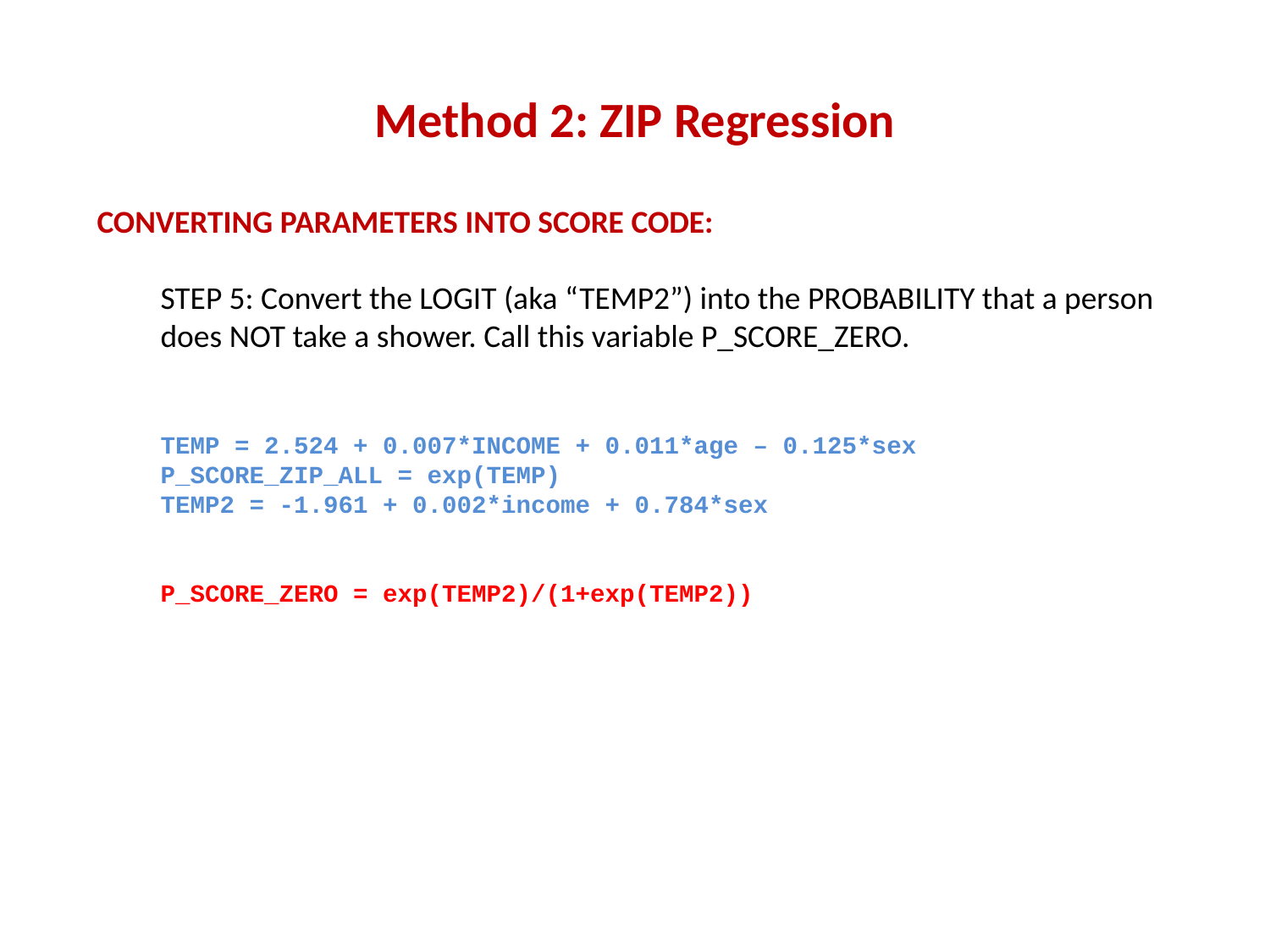

# Method 2: ZIP Regression
CONVERTING PARAMETERS INTO SCORE CODE:

STEP 5: Convert the LOGIT (aka “TEMP2”) into the PROBABILITY that a person does NOT take a shower. Call this variable P_SCORE_ZERO.

TEMP = 2.524 + 0.007*INCOME + 0.011*age – 0.125*sex
P_SCORE_ZIP_ALL = exp(TEMP)
TEMP2 = -1.961 + 0.002*income + 0.784*sex

P_SCORE_ZERO = exp(TEMP2)/(1+exp(TEMP2))